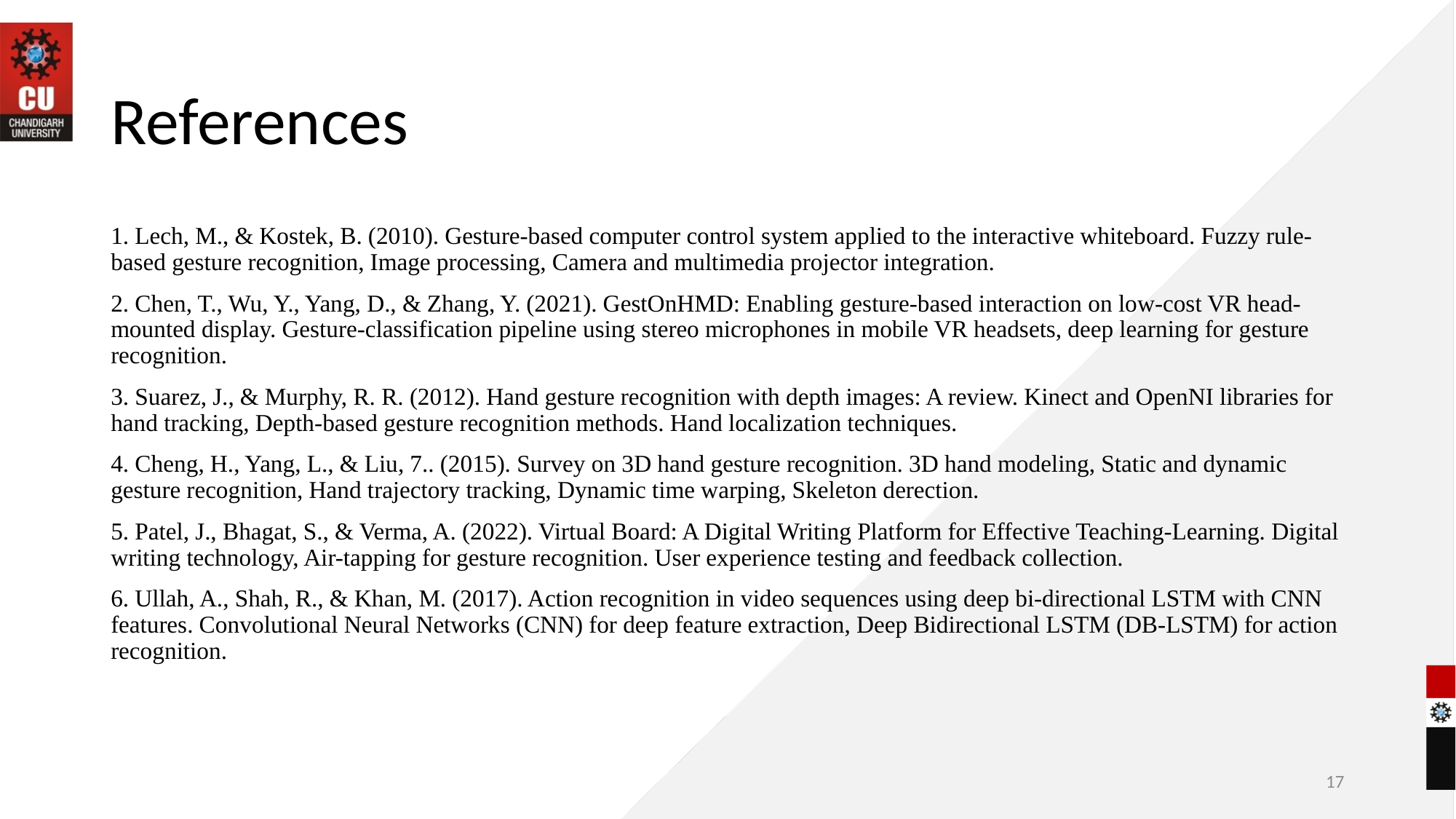

# References
1. Lech, M., & Kostek, B. (2010). Gesture-based computer control system applied to the interactive whiteboard. Fuzzy rule-based gesture recognition, Image processing, Camera and multimedia projector integration.
2. Chen, T., Wu, Y., Yang, D., & Zhang, Y. (2021). GestOnHMD: Enabling gesture-based interaction on low-cost VR head-mounted display. Gesture-classification pipeline using stereo microphones in mobile VR headsets, deep learning for gesture recognition.
3. Suarez, J., & Murphy, R. R. (2012). Hand gesture recognition with depth images: A review. Kinect and OpenNI libraries for hand tracking, Depth-based gesture recognition methods. Hand localization techniques.
4. Cheng, H., Yang, L., & Liu, 7.. (2015). Survey on 3D hand gesture recognition. 3D hand modeling, Static and dynamic gesture recognition, Hand trajectory tracking, Dynamic time warping, Skeleton derection.
5. Patel, J., Bhagat, S., & Verma, A. (2022). Virtual Board: A Digital Writing Platform for Effective Teaching-Learning. Digital writing technology, Air-tapping for gesture recognition. User experience testing and feedback collection.
6. Ullah, A., Shah, R., & Khan, M. (2017). Action recognition in video sequences using deep bi-directional LSTM with CNN features. Convolutional Neural Networks (CNN) for deep feature extraction, Deep Bidirectional LSTM (DB-LSTM) for action recognition.

17